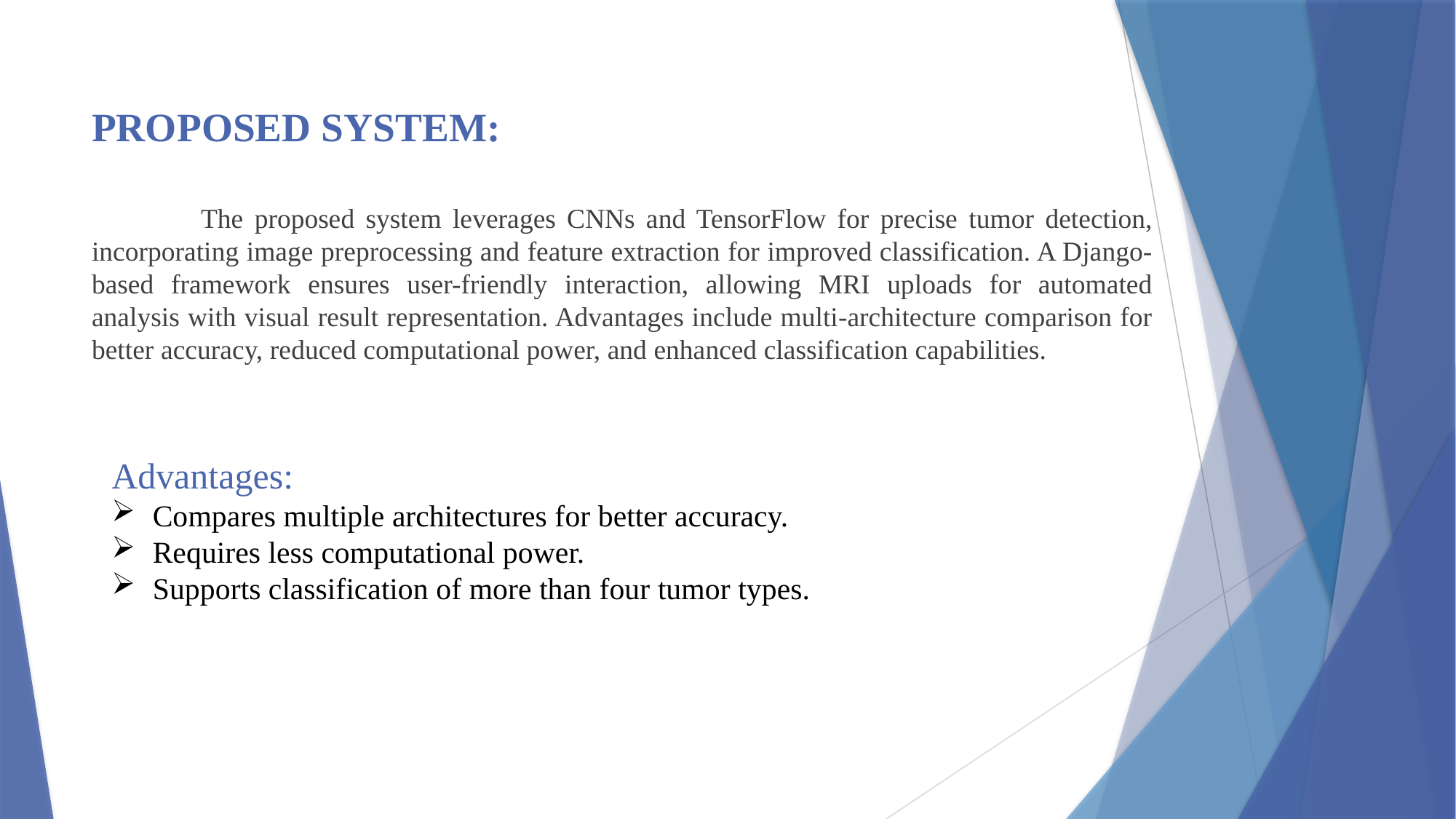

# PROPOSED SYSTEM:
	The proposed system leverages CNNs and TensorFlow for precise tumor detection, incorporating image preprocessing and feature extraction for improved classification. A Django-based framework ensures user-friendly interaction, allowing MRI uploads for automated analysis with visual result representation. Advantages include multi-architecture comparison for better accuracy, reduced computational power, and enhanced classification capabilities.
Advantages:
Compares multiple architectures for better accuracy.
Requires less computational power.
Supports classification of more than four tumor types.